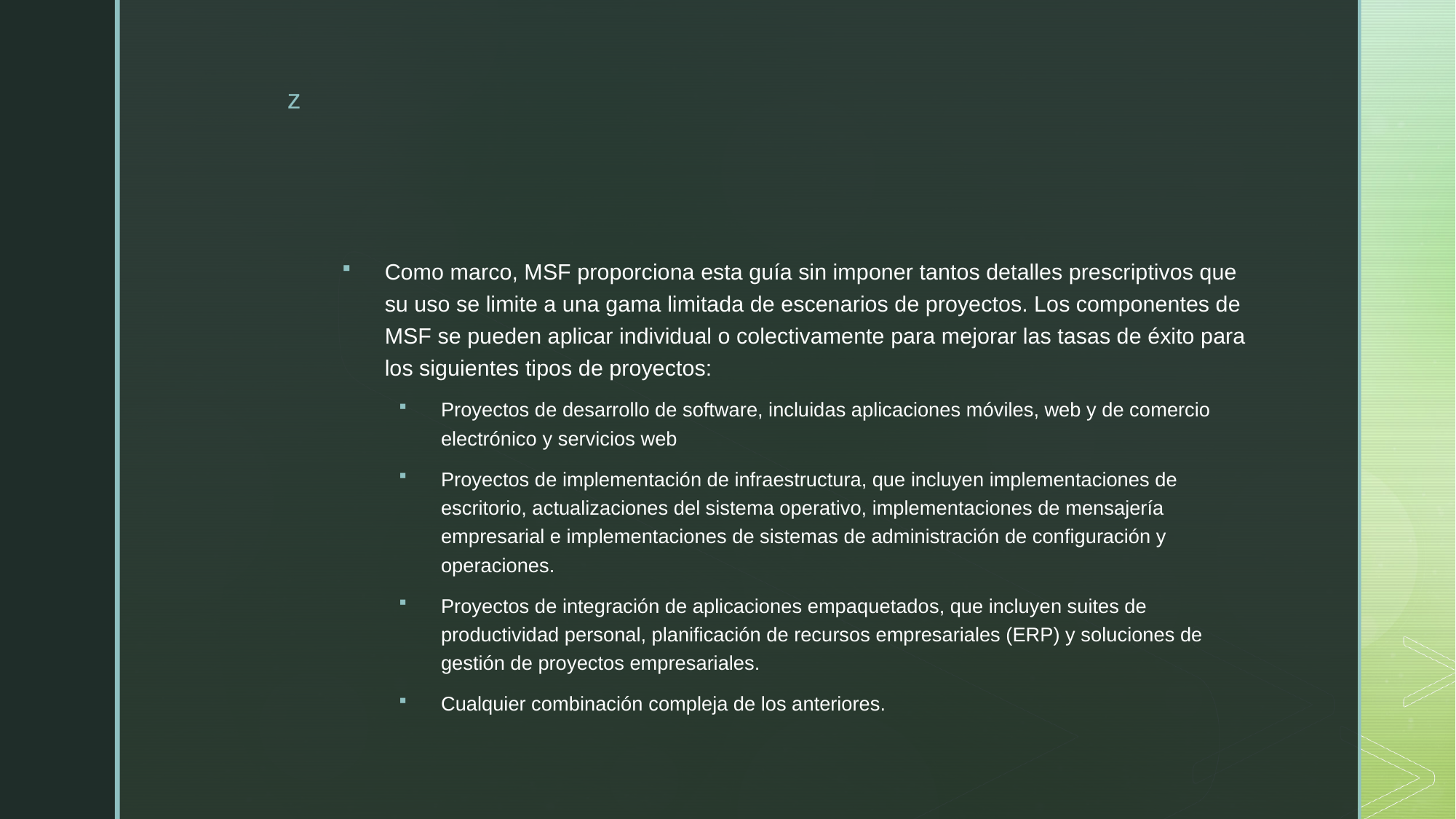

#
Como marco, MSF proporciona esta guía sin imponer tantos detalles prescriptivos que su uso se limite a una gama limitada de escenarios de proyectos. Los componentes de MSF se pueden aplicar individual o colectivamente para mejorar las tasas de éxito para los siguientes tipos de proyectos:
Proyectos de desarrollo de software, incluidas aplicaciones móviles, web y de comercio electrónico y servicios web
Proyectos de implementación de infraestructura, que incluyen implementaciones de escritorio, actualizaciones del sistema operativo, implementaciones de mensajería empresarial e implementaciones de sistemas de administración de configuración y operaciones.
Proyectos de integración de aplicaciones empaquetados, que incluyen suites de productividad personal, planificación de recursos empresariales (ERP) y soluciones de gestión de proyectos empresariales.
Cualquier combinación compleja de los anteriores.